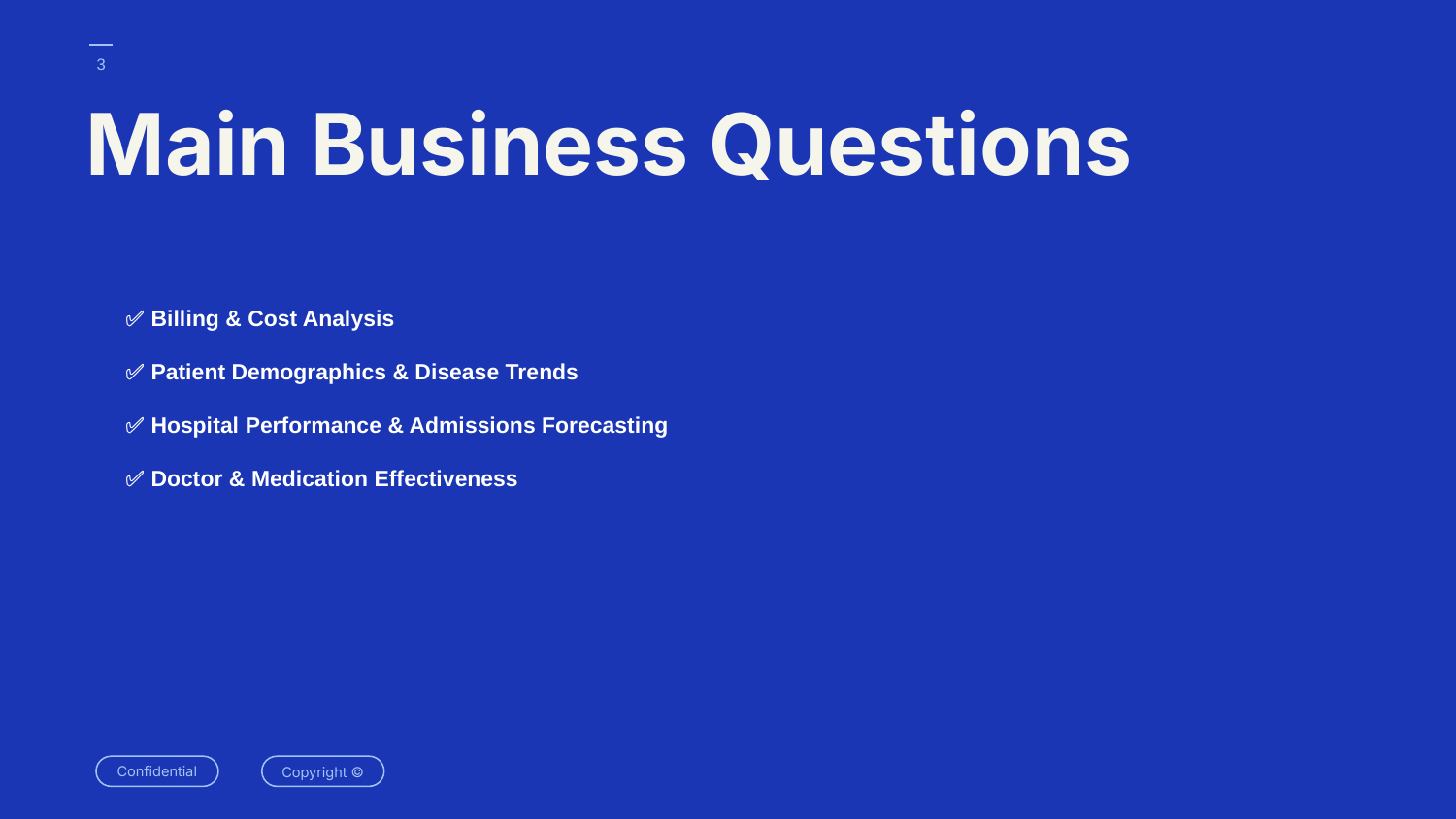

3
# Main Business Questions
✅ Billing & Cost Analysis

✅ Patient Demographics & Disease Trends

✅ Hospital Performance & Admissions Forecasting

✅ Doctor & Medication Effectiveness